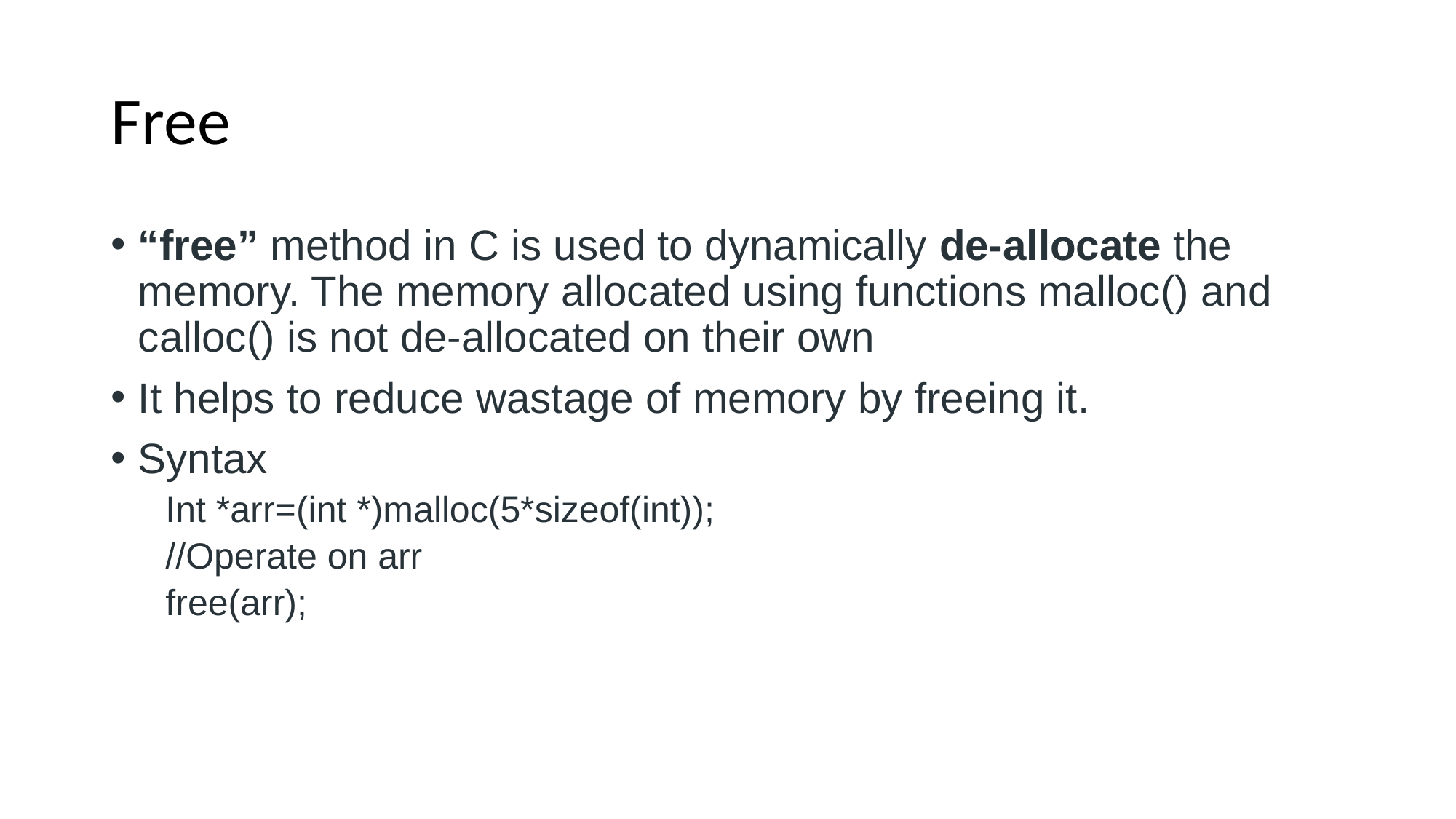

# Free
“free” method in C is used to dynamically de-allocate the memory. The memory allocated using functions malloc() and calloc() is not de-allocated on their own
It helps to reduce wastage of memory by freeing it.
Syntax
Int *arr=(int *)malloc(5*sizeof(int));
//Operate on arr
free(arr);